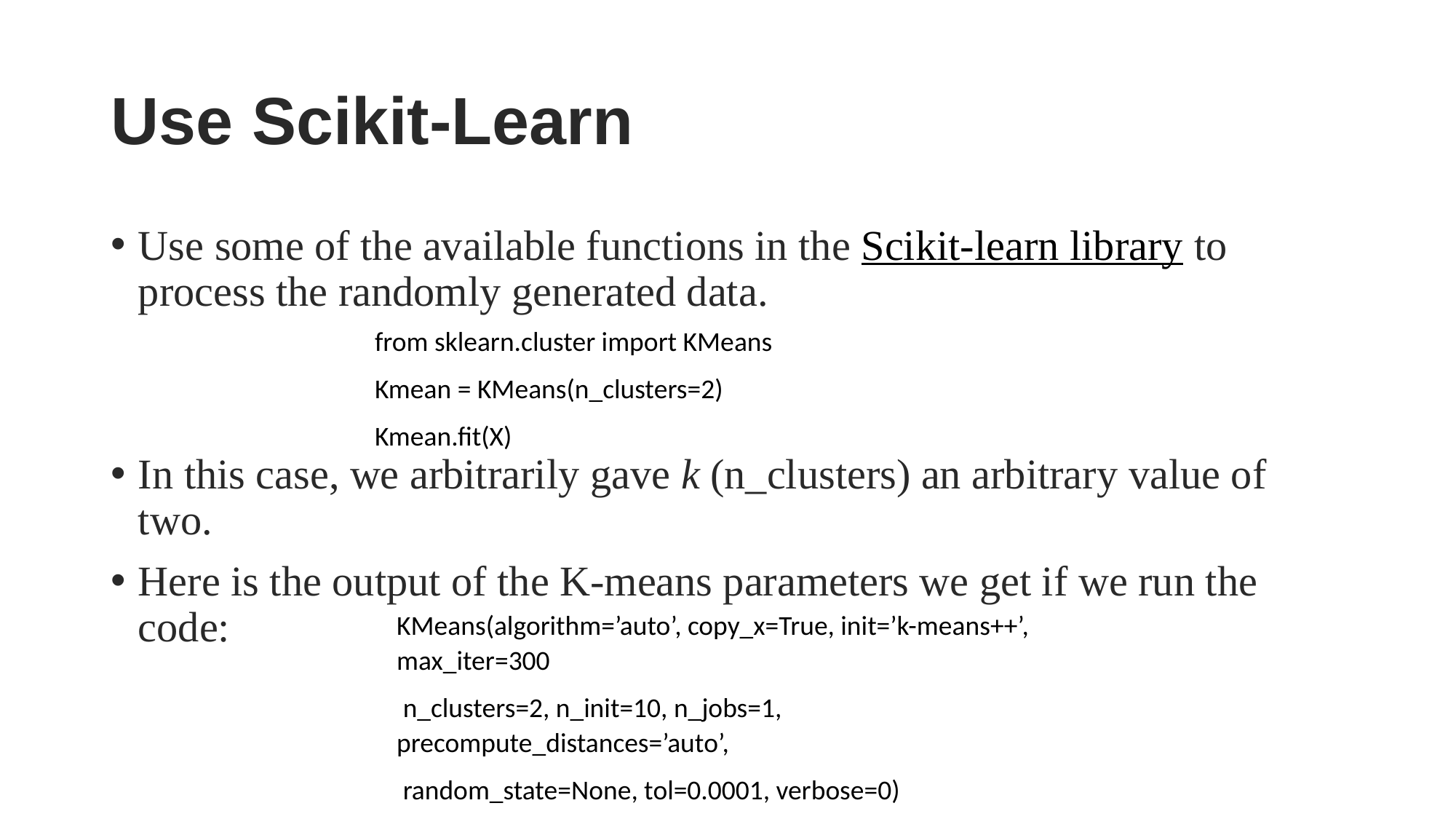

# Use Scikit-Learn
Use some of the available functions in the Scikit-learn library to process the randomly generated data.

In this case, we arbitrarily gave k (n_clusters) an arbitrary value of two.
Here is the output of the K-means parameters we get if we run the code:

from sklearn.cluster import KMeans
Kmean = KMeans(n_clusters=2)
Kmean.fit(X)
KMeans(algorithm=’auto’, copy_x=True, init=’k-means++’, max_iter=300
 n_clusters=2, n_init=10, n_jobs=1, precompute_distances=’auto’,
 random_state=None, tol=0.0001, verbose=0)